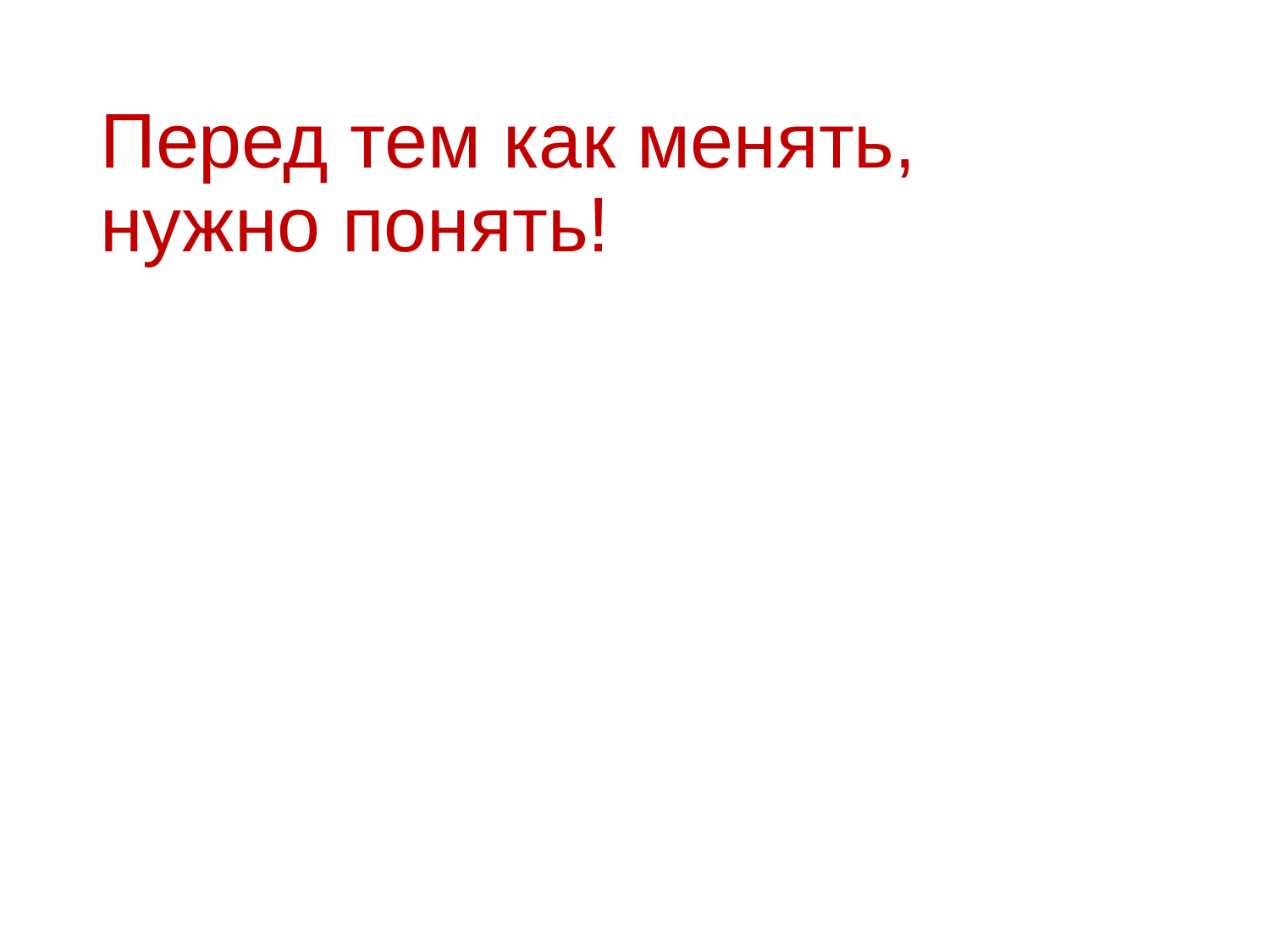

# Перед тем как менять, нужно понять!